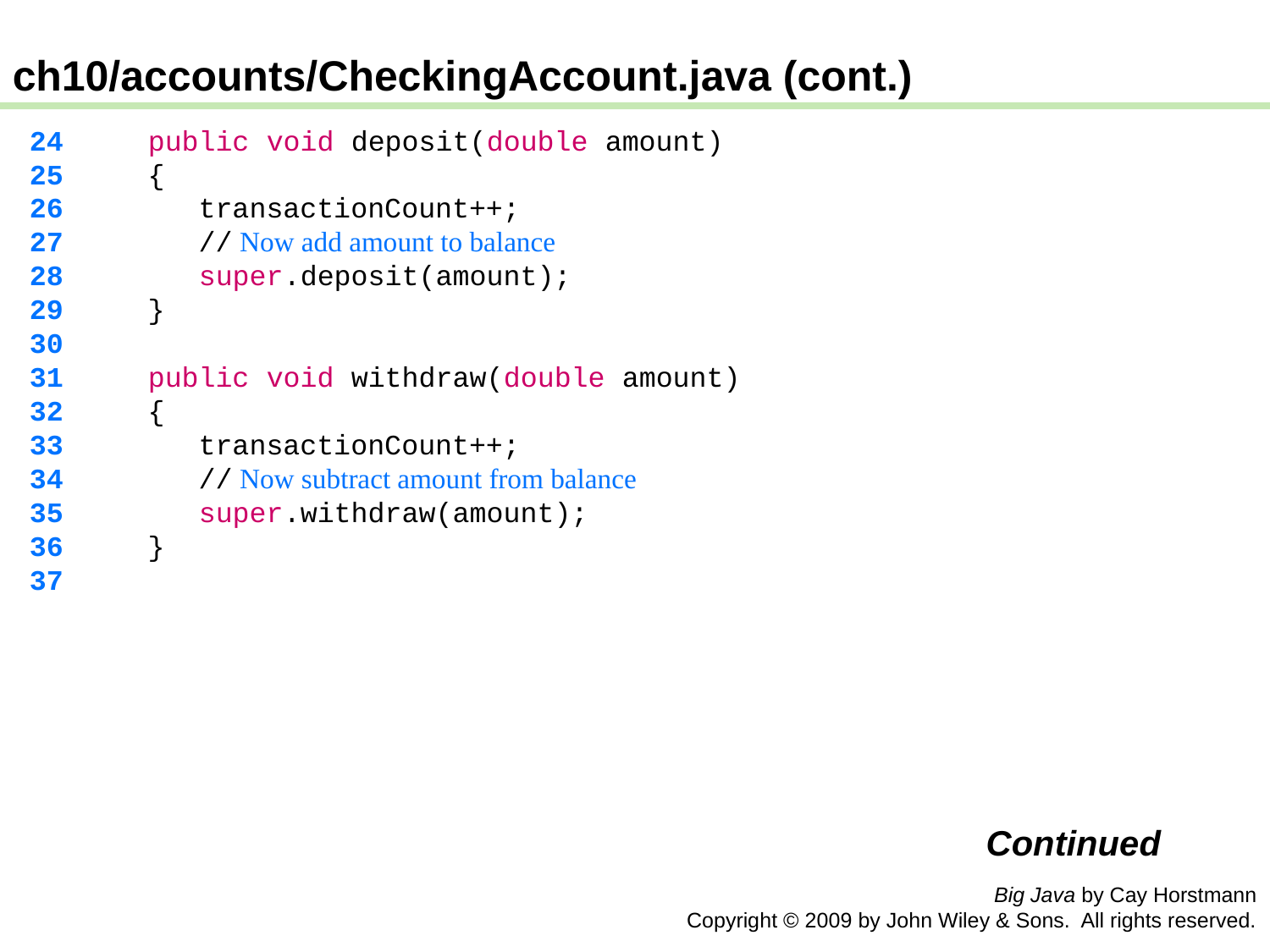

ch10/accounts/CheckingAccount.java (cont.)
 24     public void deposit(double amount)
 25     {
 26        transactionCount++;
 27        // Now add amount to balance
 28        super.deposit(amount);
 29     }
 30
 31     public void withdraw(double amount)
 32     {
 33        transactionCount++;
 34        // Now subtract amount from balance
 35        super.withdraw(amount);
 36     }
 37
Continued
Big Java by Cay Horstmann
Copyright © 2009 by John Wiley & Sons.  All rights reserved.